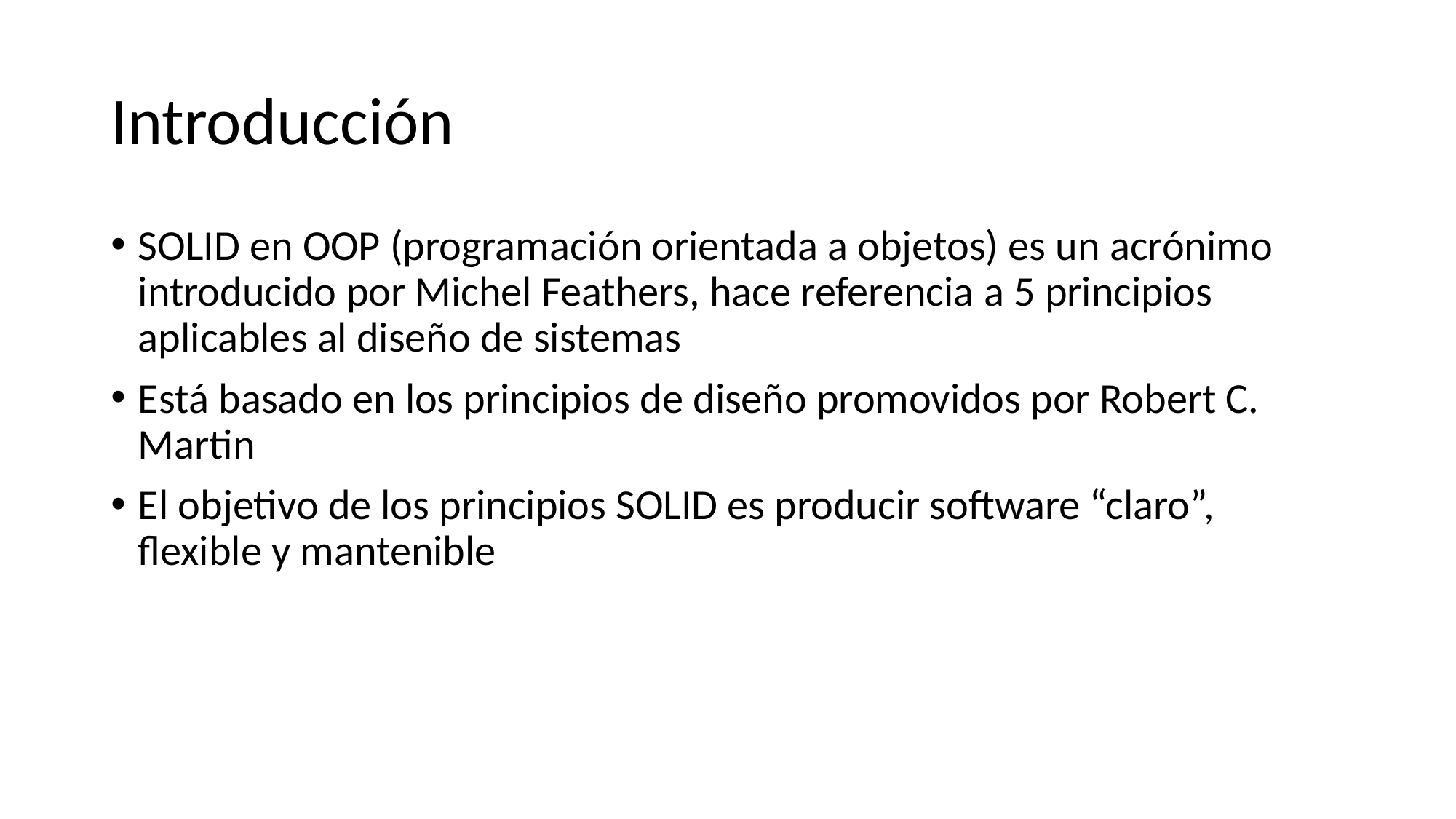

# Introducción
SOLID en OOP (programación orientada a objetos) es un acrónimo introducido por Michel Feathers, hace referencia a 5 principios aplicables al diseño de sistemas
Está basado en los principios de diseño promovidos por Robert C. Martin
El objetivo de los principios SOLID es producir software “claro”, flexible y mantenible